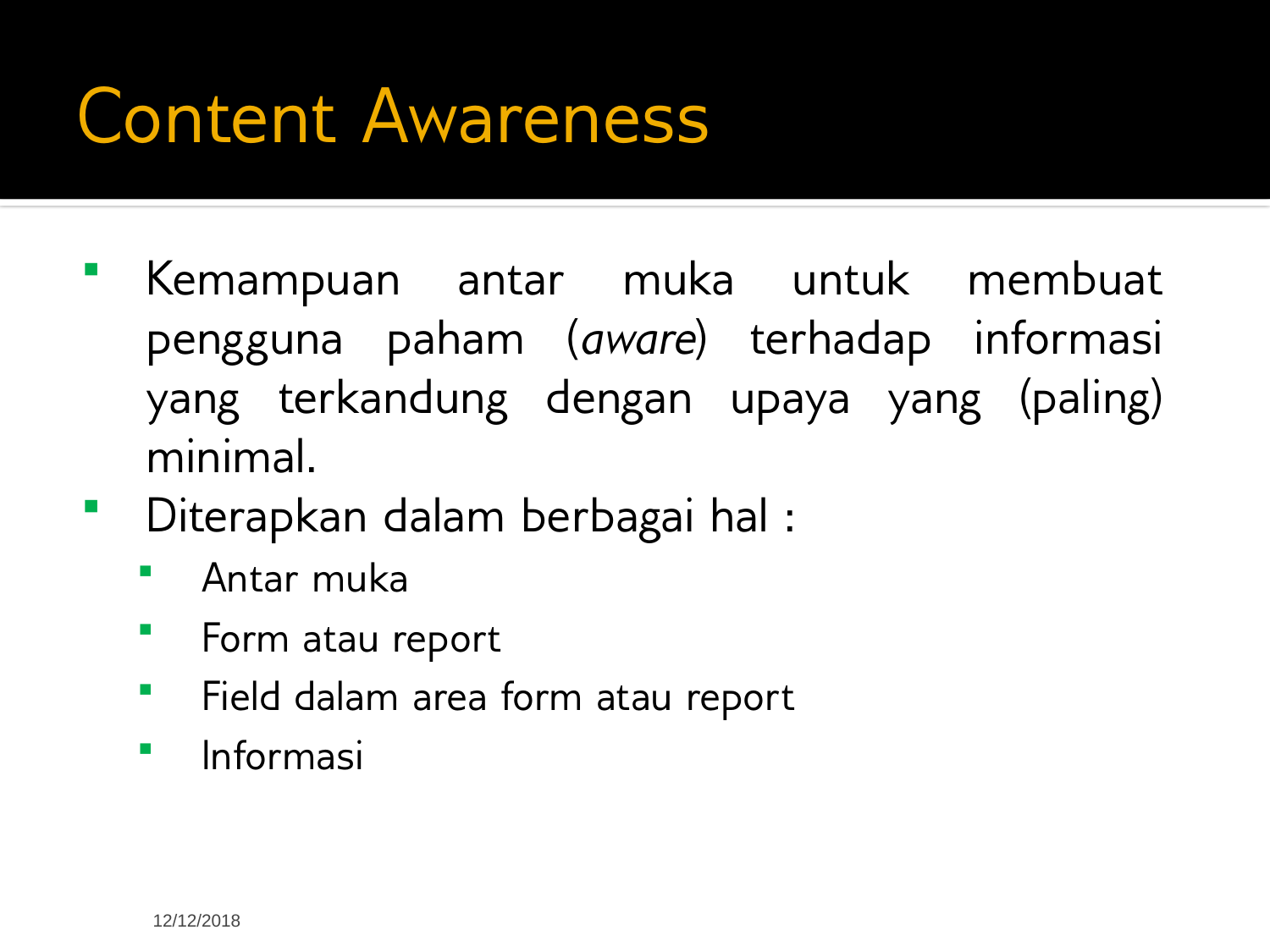

# Content Awareness
Kemampuan antar muka untuk membuat pengguna paham (aware) terhadap informasi yang terkandung dengan upaya yang (paling) minimal.
Diterapkan dalam berbagai hal :
Antar muka
Form atau report
Field dalam area form atau report
Informasi
12/12/2018